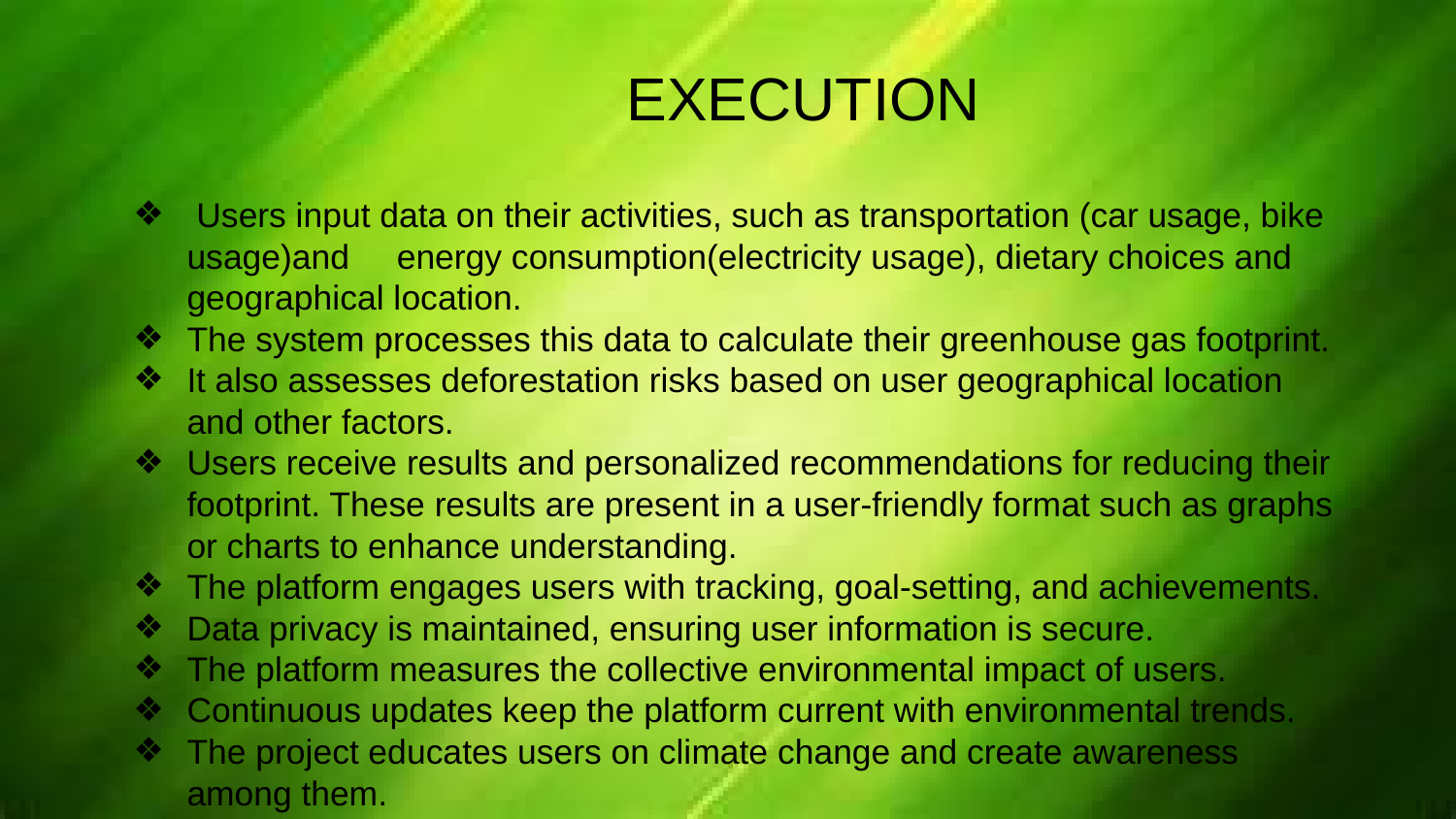

EXECUTION
 Users input data on their activities, such as transportation (car usage, bike usage)and     energy consumption(electricity usage), dietary choices and geographical location.
The system processes this data to calculate their greenhouse gas footprint.
It also assesses deforestation risks based on user geographical location and other factors.
Users receive results and personalized recommendations for reducing their footprint. These results are present in a user-friendly format such as graphs or charts to enhance understanding.
The platform engages users with tracking, goal-setting, and achievements.
Data privacy is maintained, ensuring user information is secure.
The platform measures the collective environmental impact of users.
Continuous updates keep the platform current with environmental trends.
The project educates users on climate change and create awareness among them.